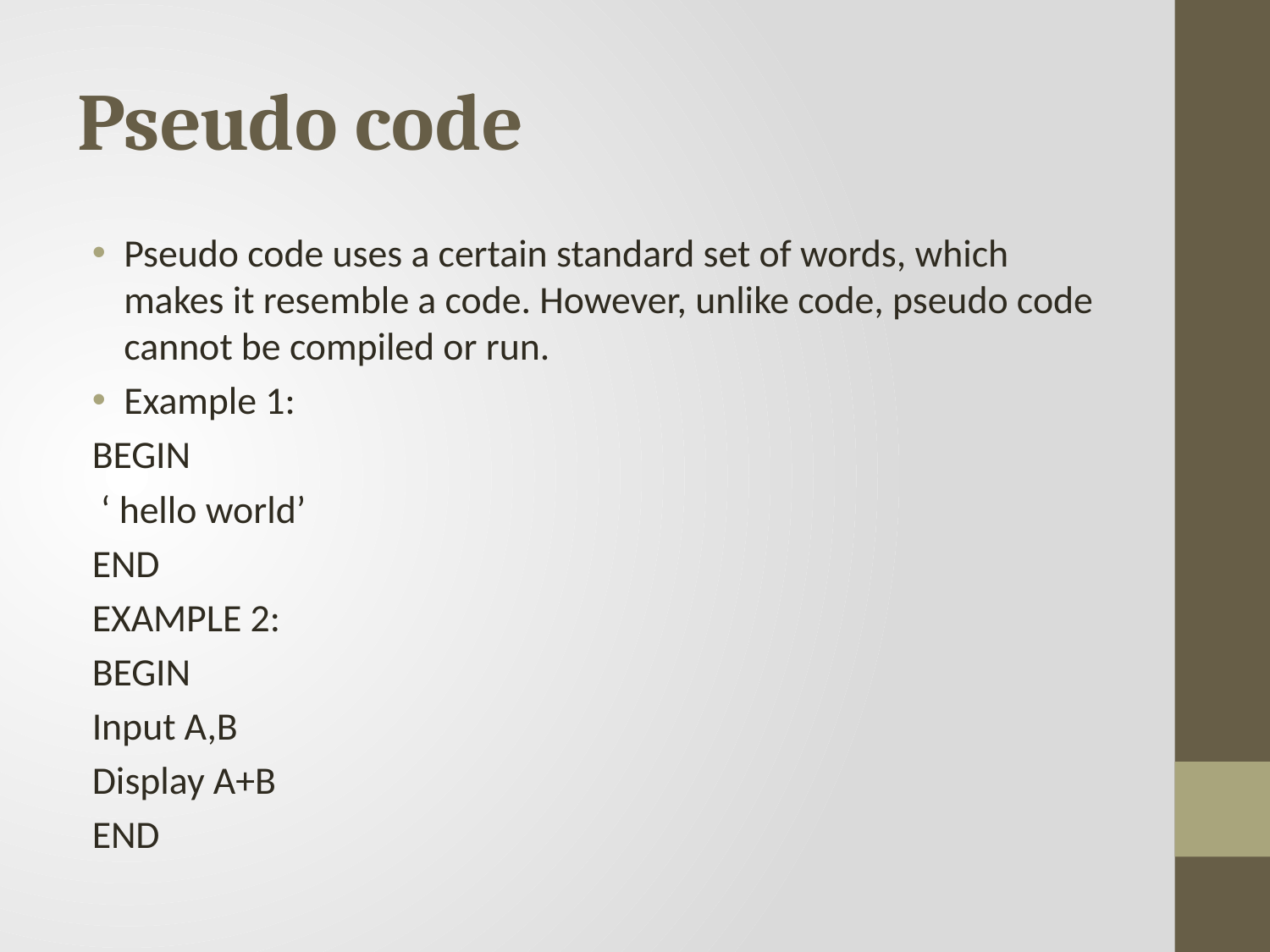

# Pseudo code
Pseudo code uses a certain standard set of words, which makes it resemble a code. However, unlike code, pseudo code cannot be compiled or run.
Example 1:
BEGIN
 ‘ hello world’
END
EXAMPLE 2:
BEGIN
Input A,B
Display A+B
END